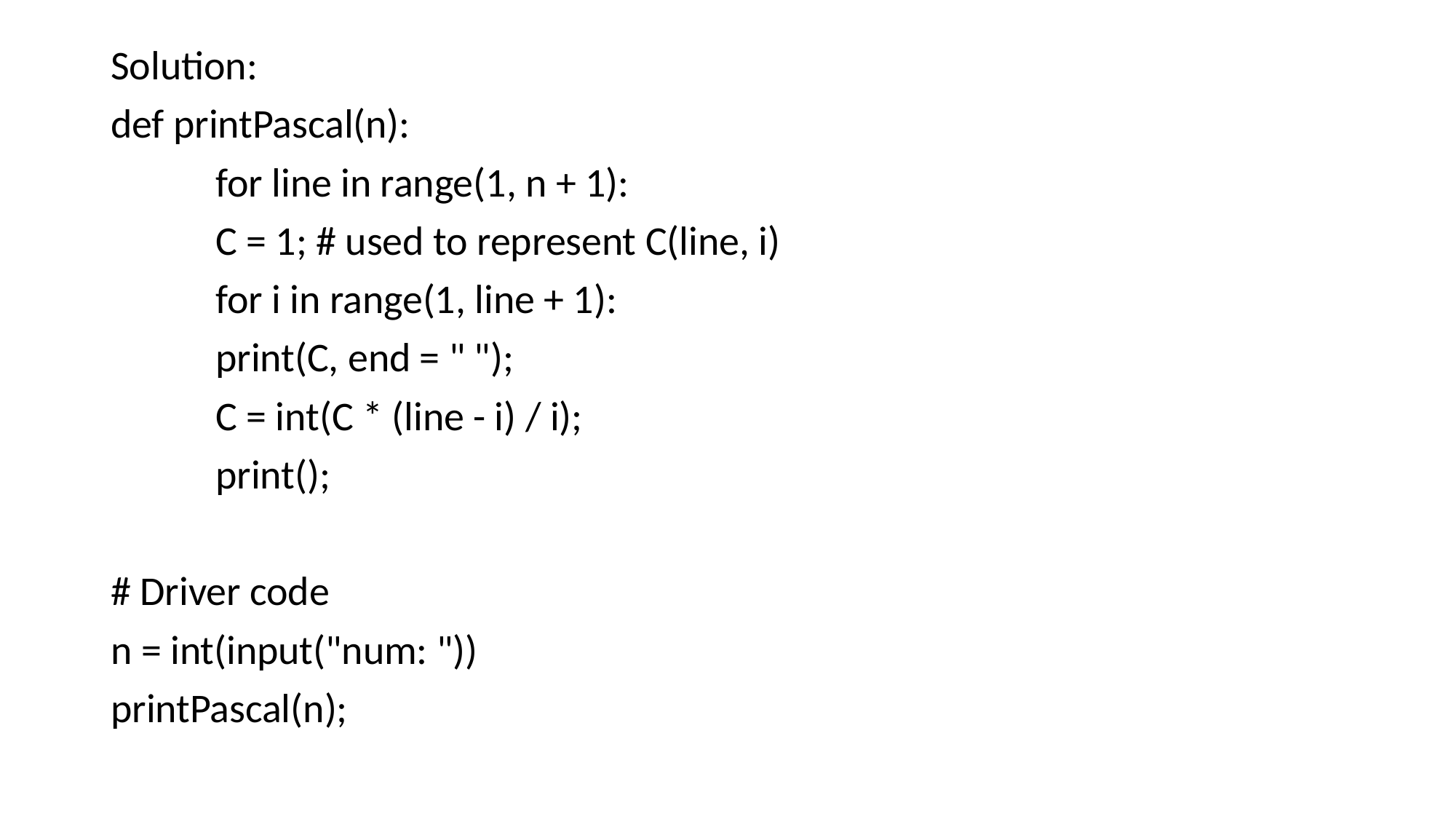

Solution:
def printPascal(n):
	for line in range(1, n + 1):
		C = 1; # used to represent C(line, i)
		for i in range(1, line + 1):
			print(C, end = " ");
			C = int(C * (line - i) / i);
		print();

# Driver code
n = int(input("num: "))
printPascal(n);